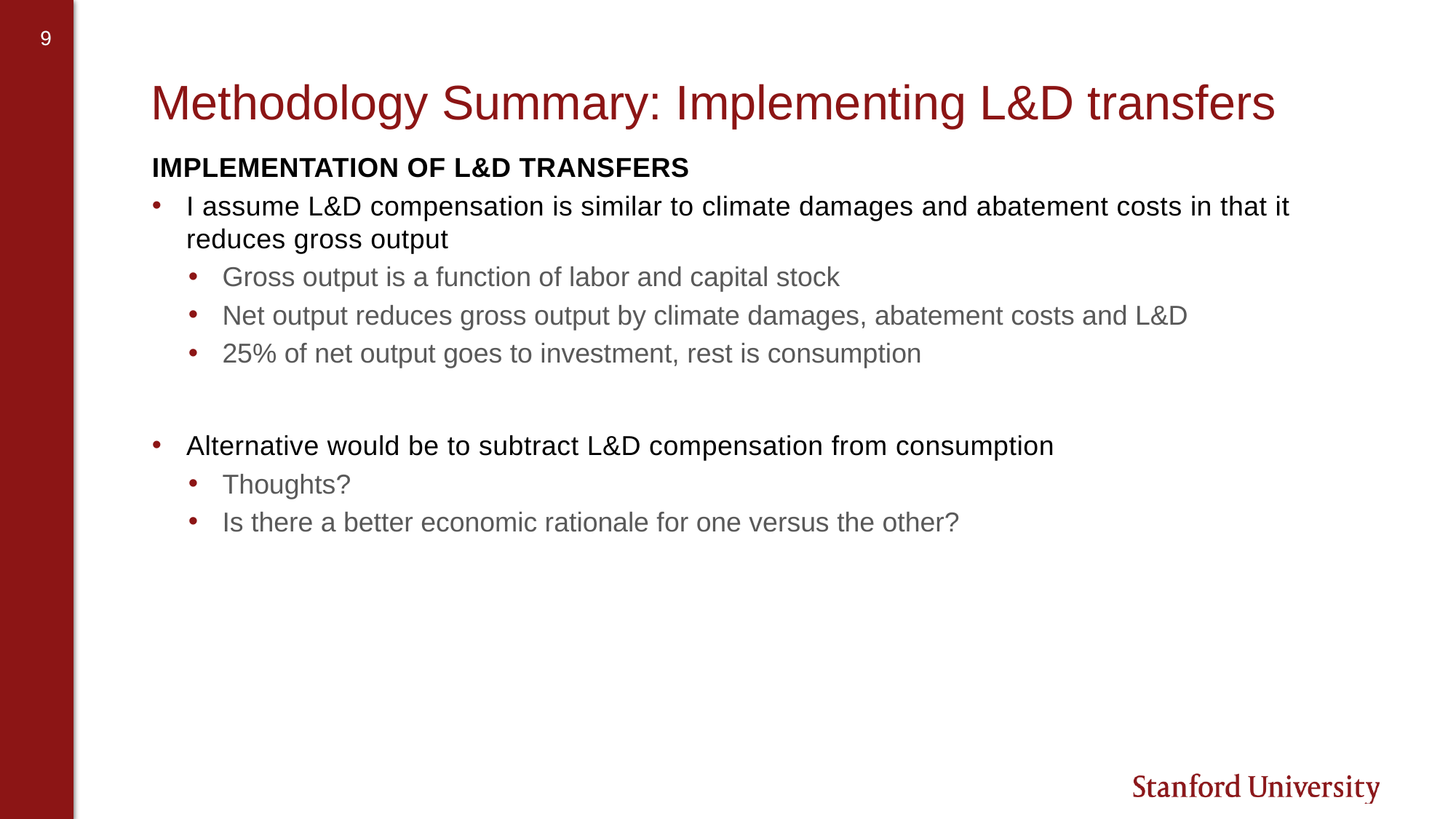

# Methodology Summary: Implementing L&D transfers
IMPLEMENTATION OF L&D TRANSFERS
I assume L&D compensation is similar to climate damages and abatement costs in that it reduces gross output
Gross output is a function of labor and capital stock
Net output reduces gross output by climate damages, abatement costs and L&D
25% of net output goes to investment, rest is consumption

Alternative would be to subtract L&D compensation from consumption
Thoughts?
Is there a better economic rationale for one versus the other?